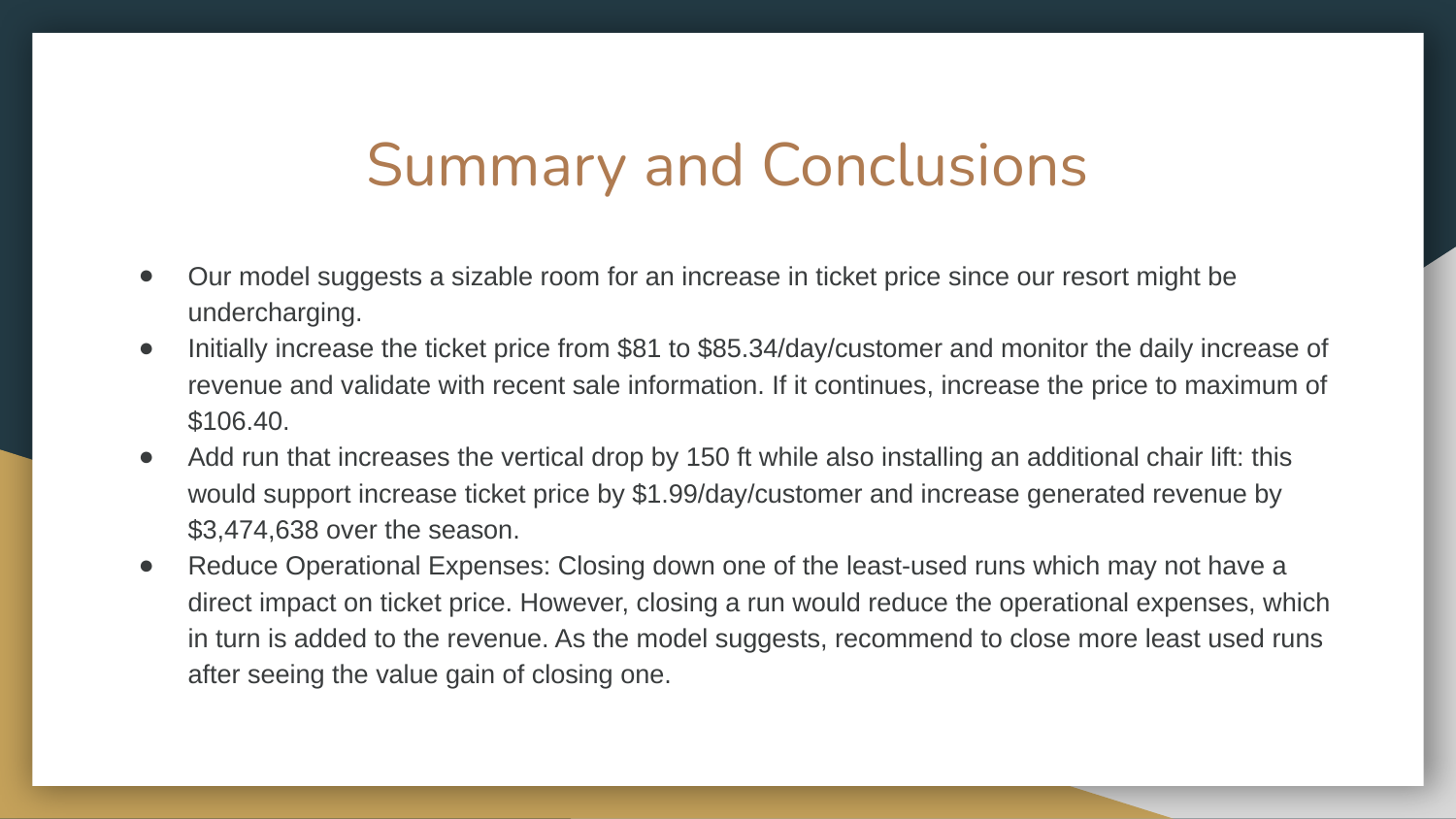

# Summary and Conclusions
Our model suggests a sizable room for an increase in ticket price since our resort might be undercharging.
Initially increase the ticket price from $81 to $85.34/day/customer and monitor the daily increase of revenue and validate with recent sale information. If it continues, increase the price to maximum of $106.40.
Add run that increases the vertical drop by 150 ft while also installing an additional chair lift: this would support increase ticket price by $1.99/day/customer and increase generated revenue by $3,474,638 over the season.
Reduce Operational Expenses: Closing down one of the least-used runs which may not have a direct impact on ticket price. However, closing a run would reduce the operational expenses, which in turn is added to the revenue. As the model suggests, recommend to close more least used runs after seeing the value gain of closing one.